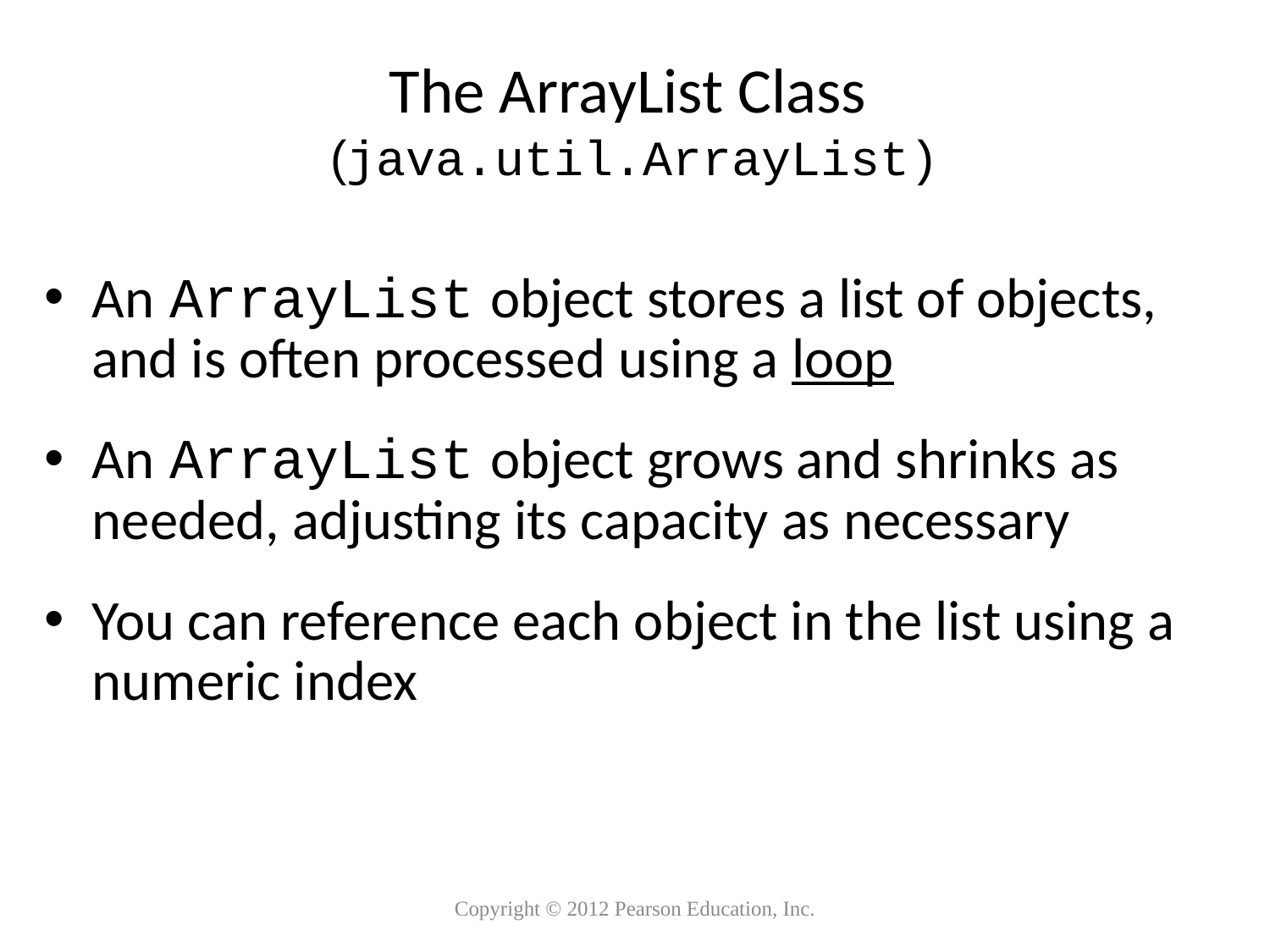

# The ArrayList Class (java.util.ArrayList)
An ArrayList object stores a list of objects, and is often processed using a loop
An ArrayList object grows and shrinks as needed, adjusting its capacity as necessary
You can reference each object in the list using a numeric index

Copyright © 2012 Pearson Education, Inc.